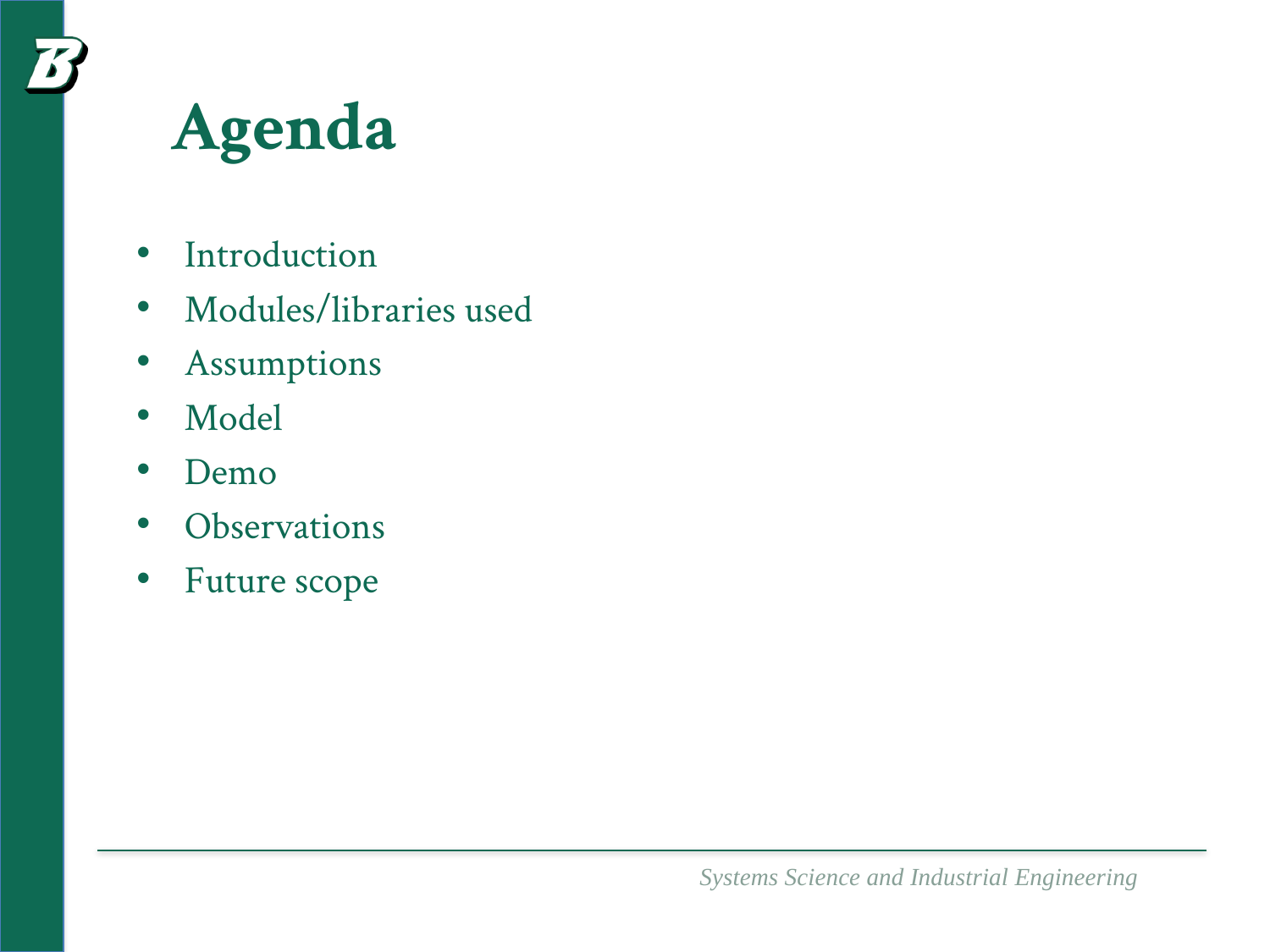

# Agenda

Introduction
Modules/libraries used
Assumptions
Model
Demo
Observations
Future scope

Systems Science and Industrial Engineering